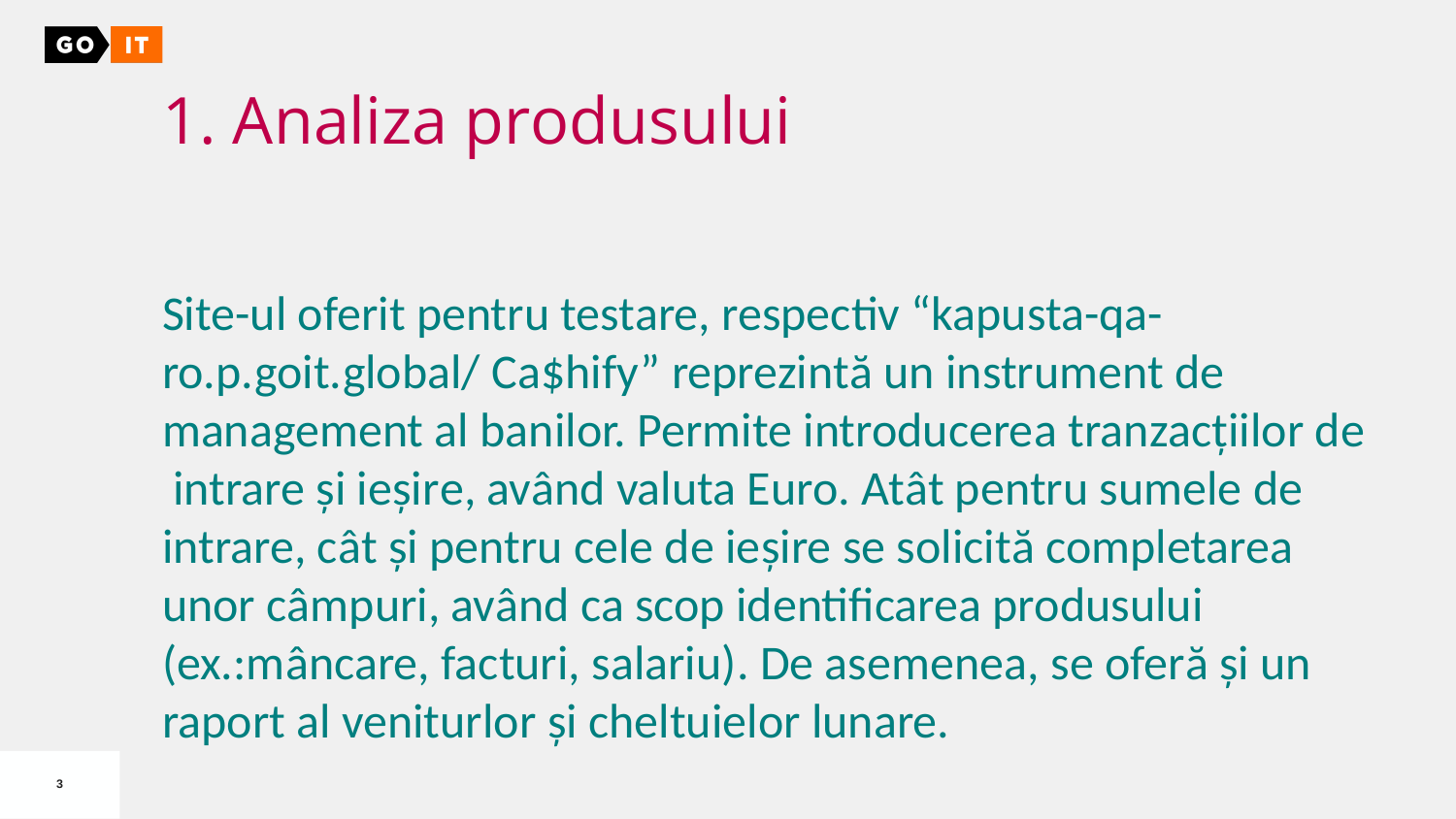

1. Analiza produsului

Site-ul oferit pentru testare, respectiv “kapusta-qa-ro.p.goit.global/ Ca$hify” reprezintă un instrument de management al banilor. Permite introducerea tranzacțiilor de  intrare și ieșire, având valuta Euro. Atât pentru sumele de intrare, cât și pentru cele de ieșire se solicită completarea unor câmpuri, având ca scop identificarea produsului (ex.:mâncare, facturi, salariu). De asemenea, se oferă și un raport al veniturlor și cheltuielor lunare.